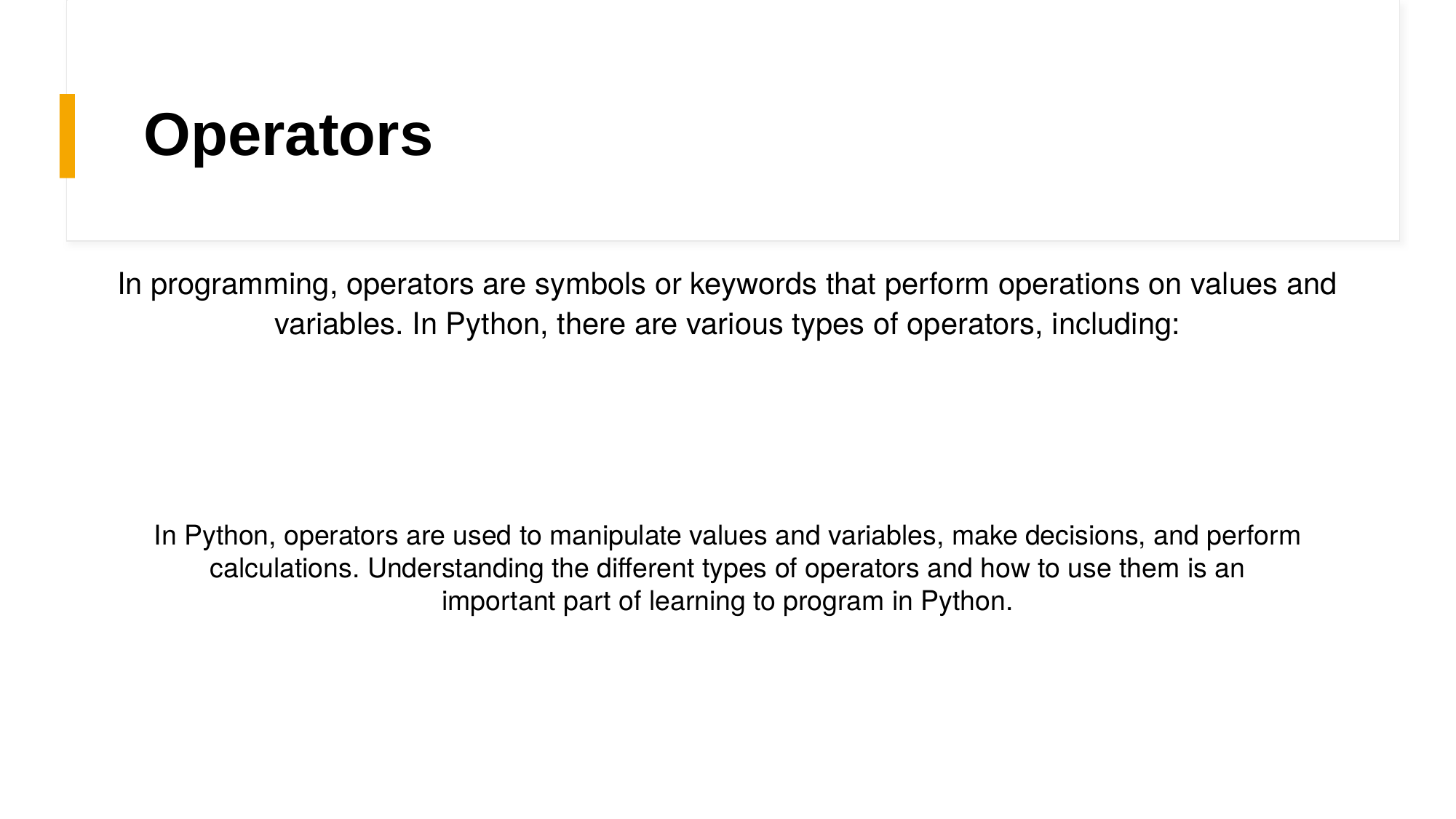

# Operators
In programming, operators are symbols or keywords that perform operations on values and variables. In Python, there are various types of operators, including:
In Python, operators are used to manipulate values and variables, make decisions, and perform calculations. Understanding the different types of operators and how to use them is an important part of learning to program in Python.